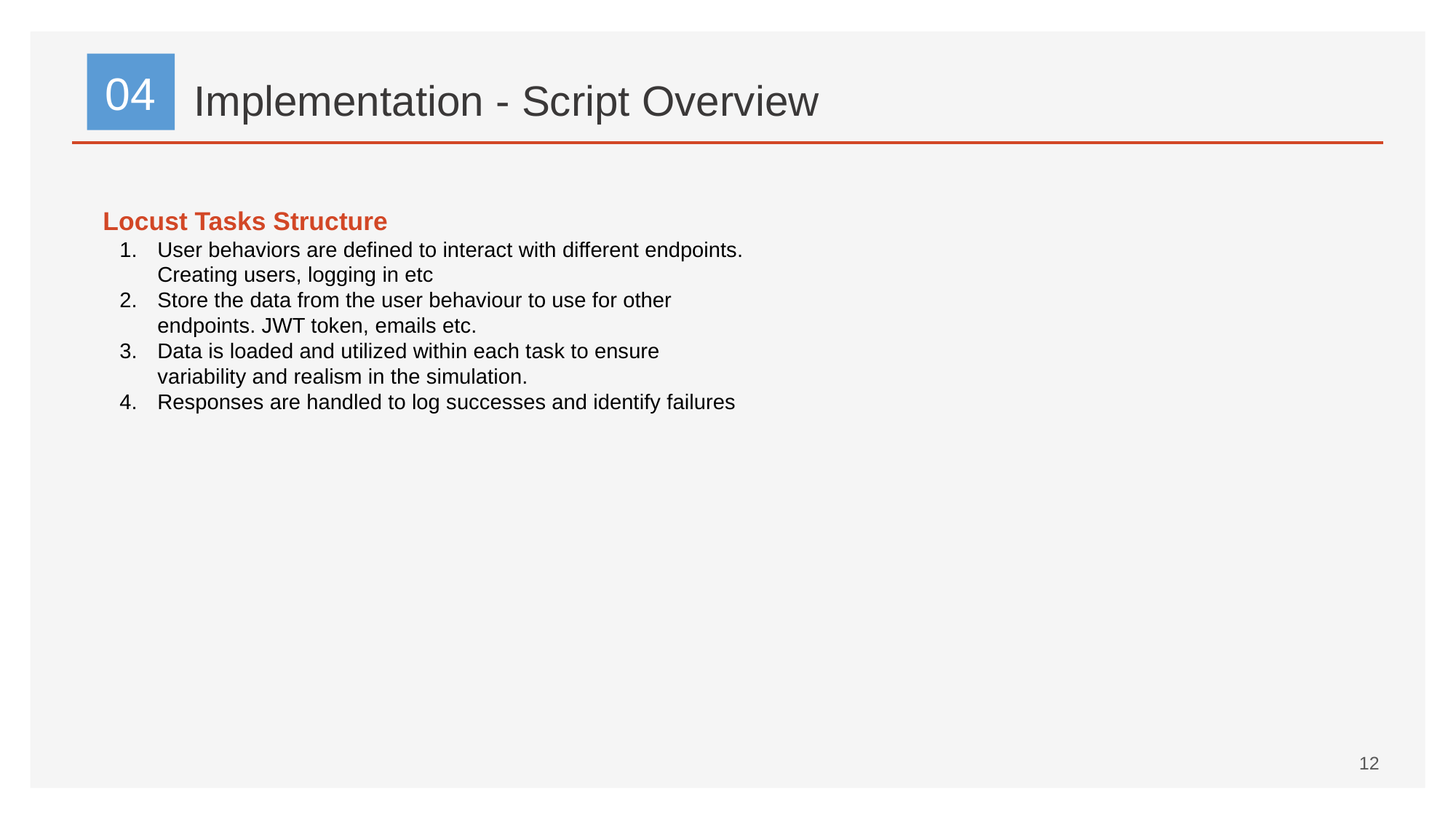

04
# Implementation - Script Overview

Locust Tasks Structure
User behaviors are defined to interact with different endpoints. Creating users, logging in etc
Store the data from the user behaviour to use for other endpoints. JWT token, emails etc.
Data is loaded and utilized within each task to ensure variability and realism in the simulation.
Responses are handled to log successes and identify failures

12